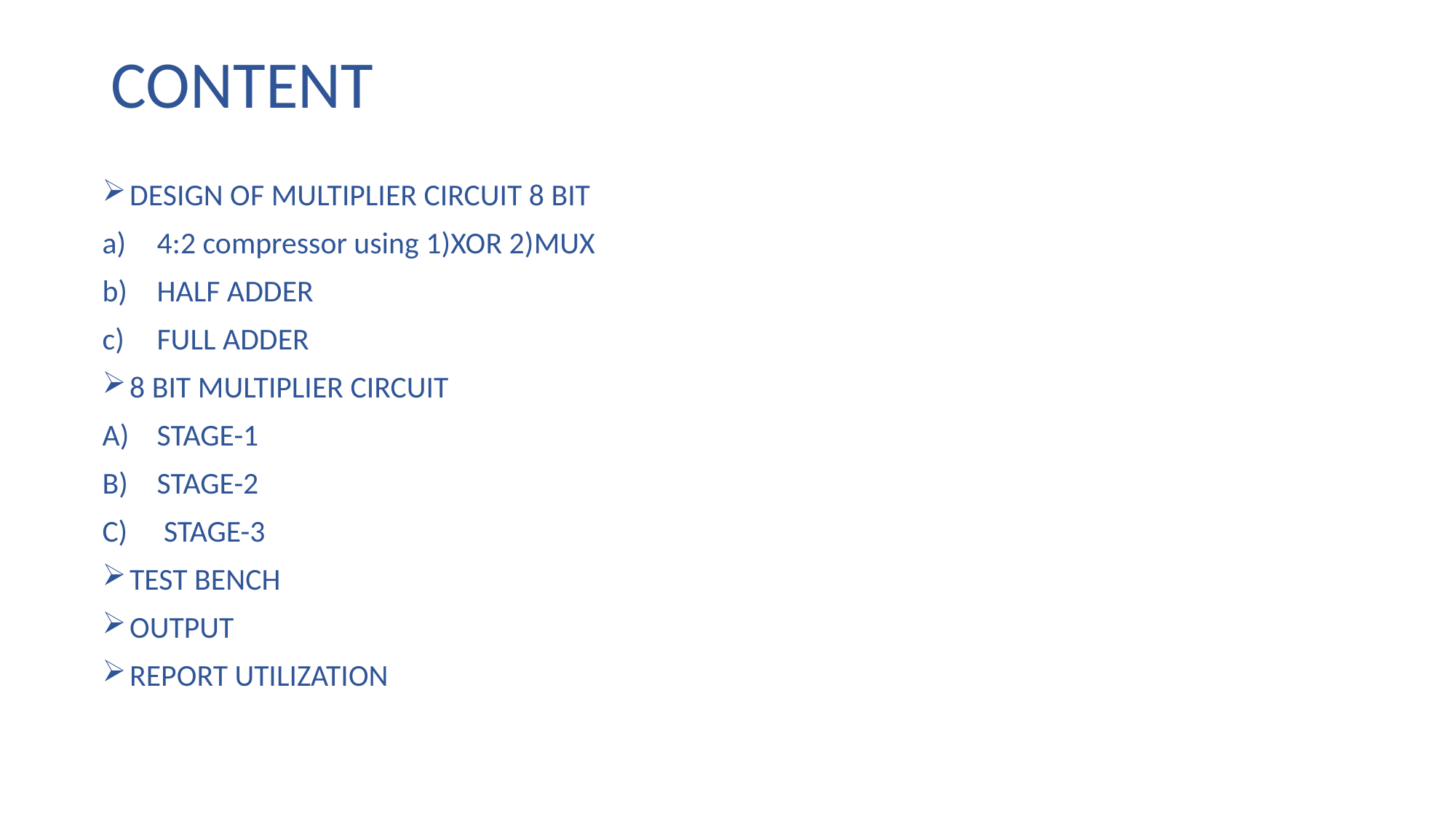

# CONTENT

DESIGN OF MULTIPLIER CIRCUIT 8 BIT
4:2 compressor using 1)XOR 2)MUX
HALF ADDER
FULL ADDER
8 BIT MULTIPLIER CIRCUIT
STAGE-1
STAGE-2
 STAGE-3
TEST BENCH
OUTPUT
REPORT UTILIZATION